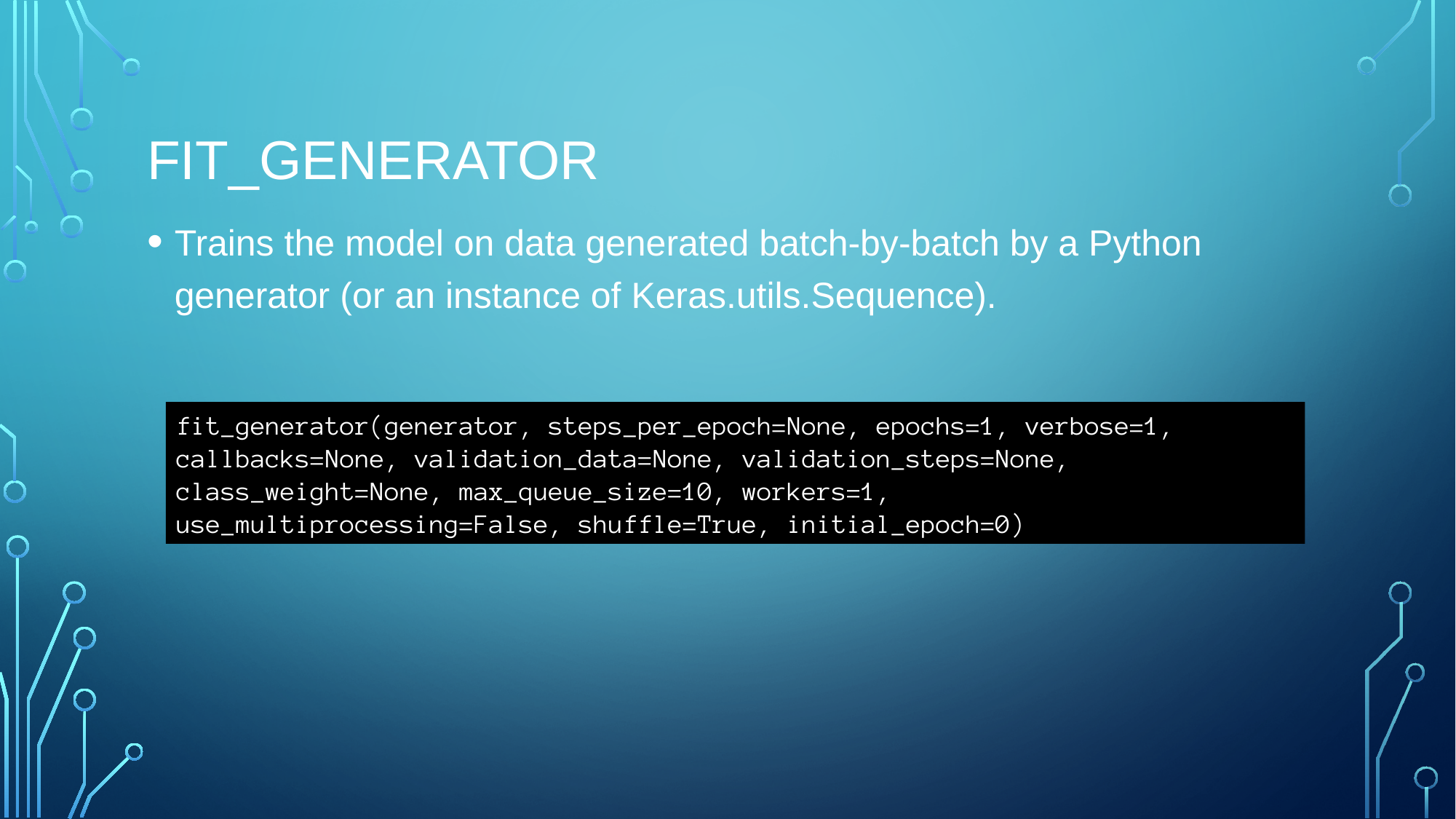

# Fit_generator
Trains the model on data generated batch-by-batch by a Python generator (or an instance of Keras.utils.Sequence).

fit_generator(generator, steps_per_epoch=None, epochs=1, verbose=1, callbacks=None, validation_data=None, validation_steps=None, class_weight=None, max_queue_size=10, workers=1, use_multiprocessing=False, shuffle=True, initial_epoch=0)